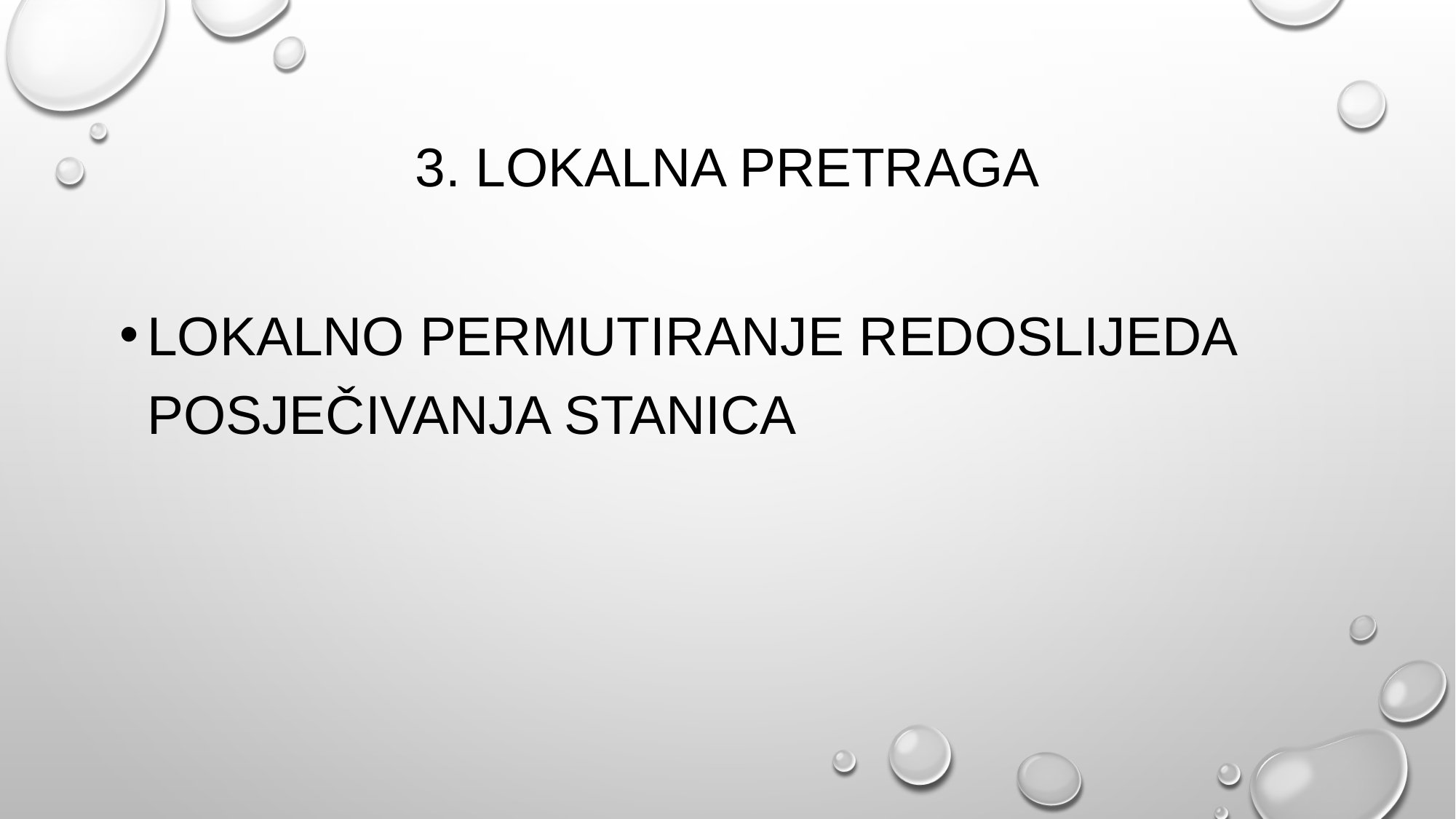

# 3. Lokalna pretraga
Lokalno permutiranje redoslijeda posječivanja stanica